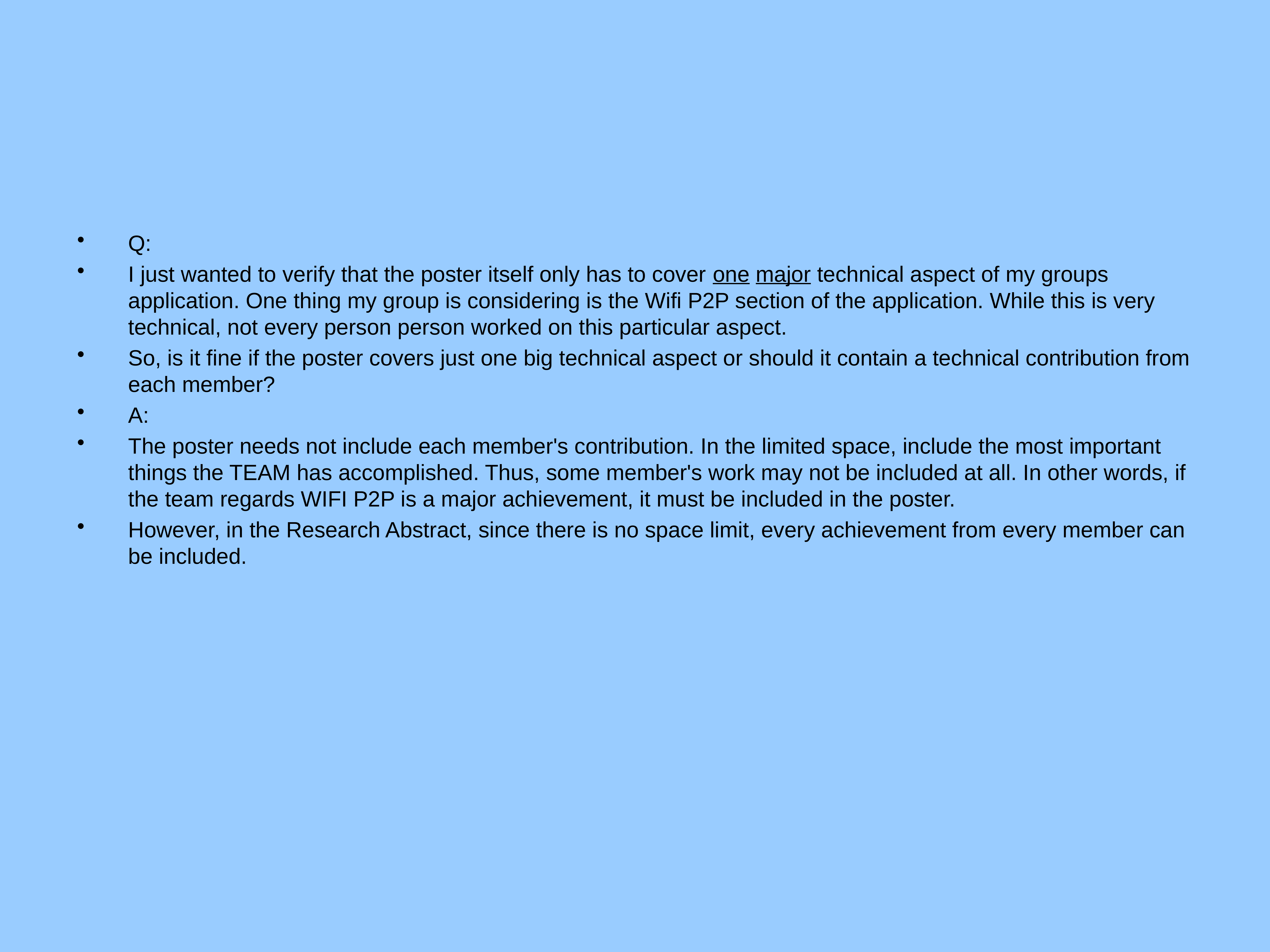

#
Q:
I just wanted to verify that the poster itself only has to cover one major technical aspect of my groups application. One thing my group is considering is the Wifi P2P section of the application. While this is very technical, not every person person worked on this particular aspect.
So, is it fine if the poster covers just one big technical aspect or should it contain a technical contribution from each member?
A:
The poster needs not include each member's contribution. In the limited space, include the most important things the TEAM has accomplished. Thus, some member's work may not be included at all. In other words, if the team regards WIFI P2P is a major achievement, it must be included in the poster.
However, in the Research Abstract, since there is no space limit, every achievement from every member can be included.